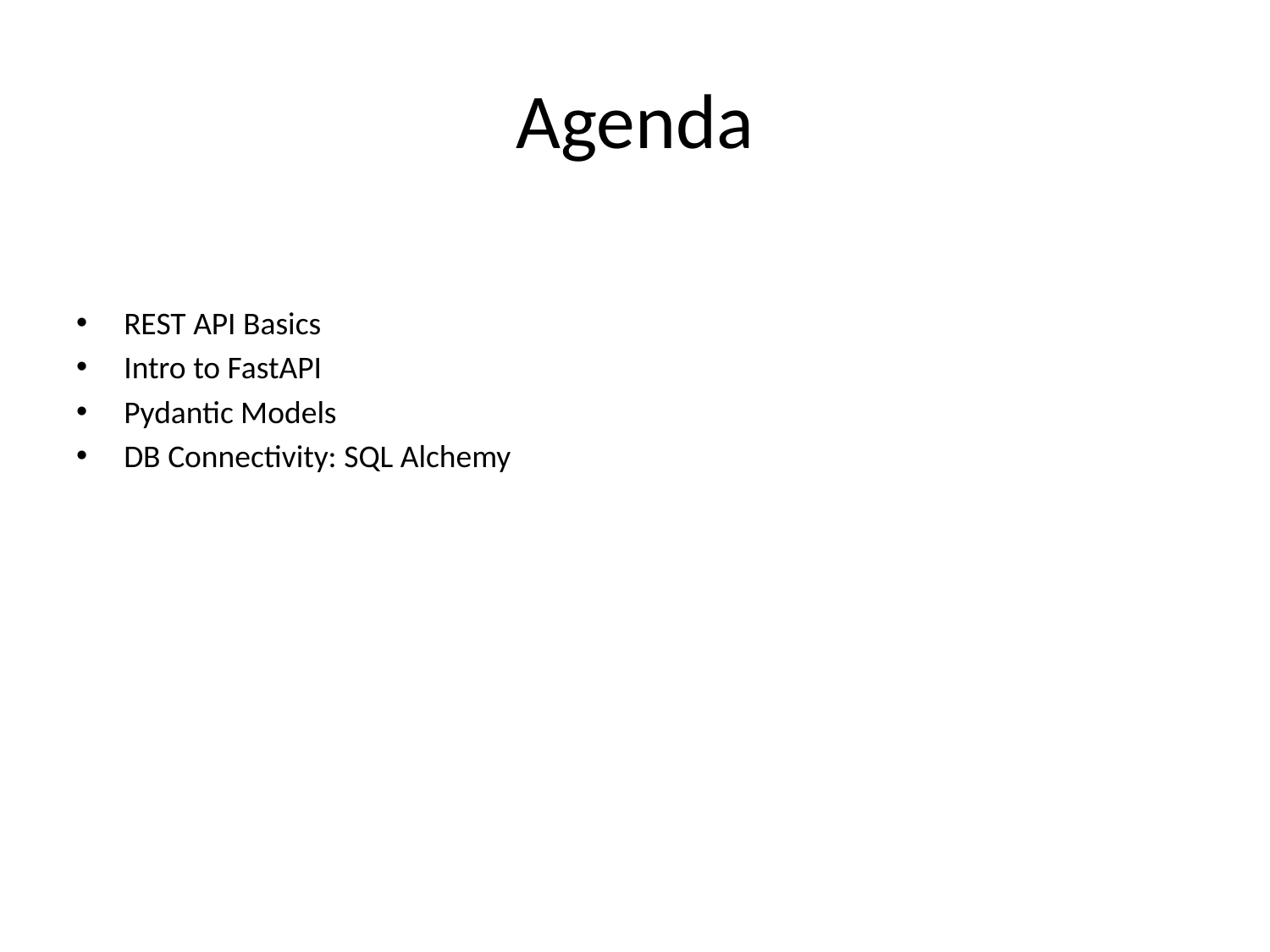

# Agenda

REST API Basics
Intro to FastAPI
Pydantic Models
DB Connectivity: SQL Alchemy